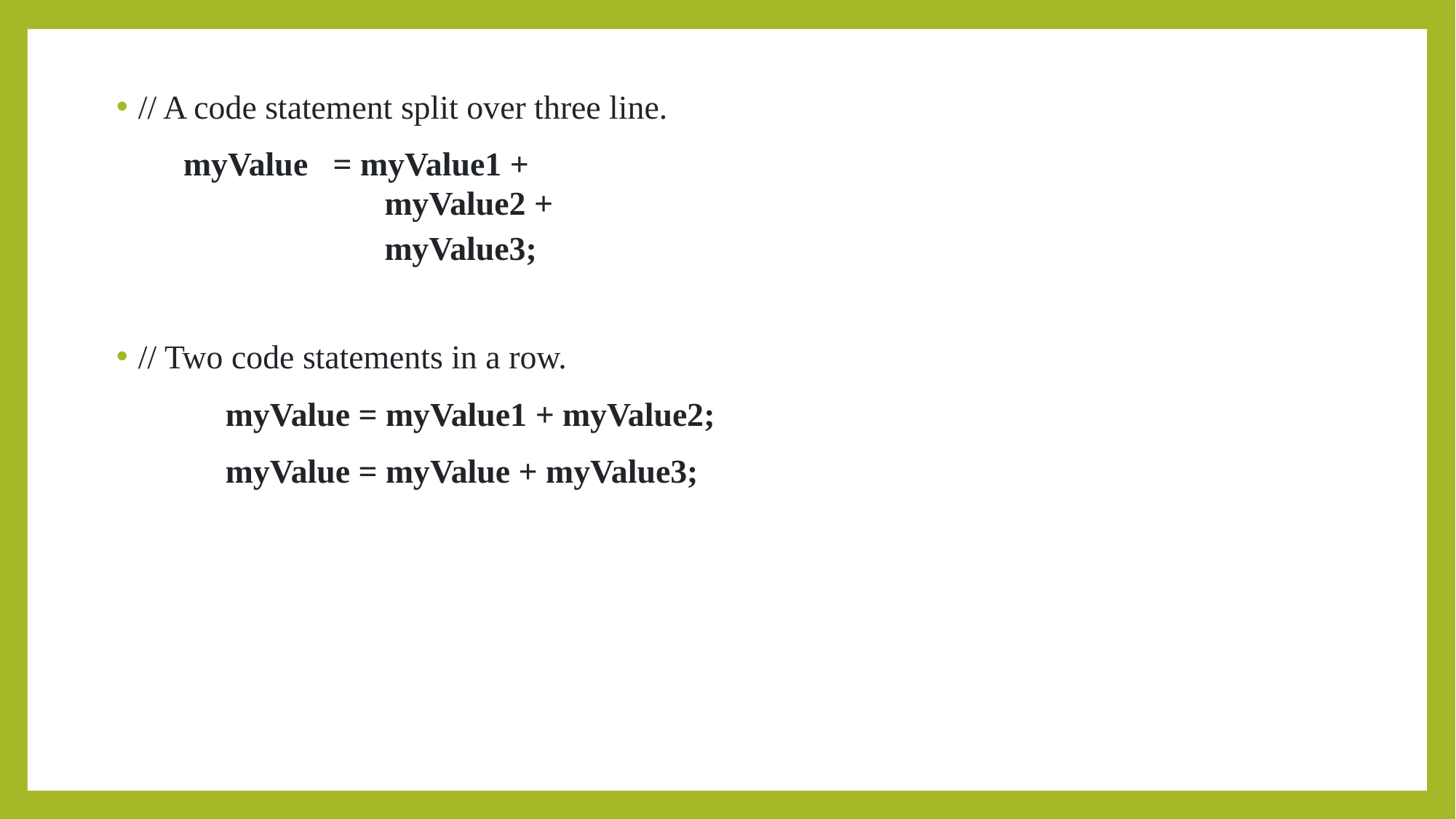

// A code statement split over three line.
        myValue   = myValue1 +
	    myValue2 +
	    myValue3;

// Two code statements in a row.
	myValue = myValue1 + myValue2;
	myValue = myValue + myValue3;